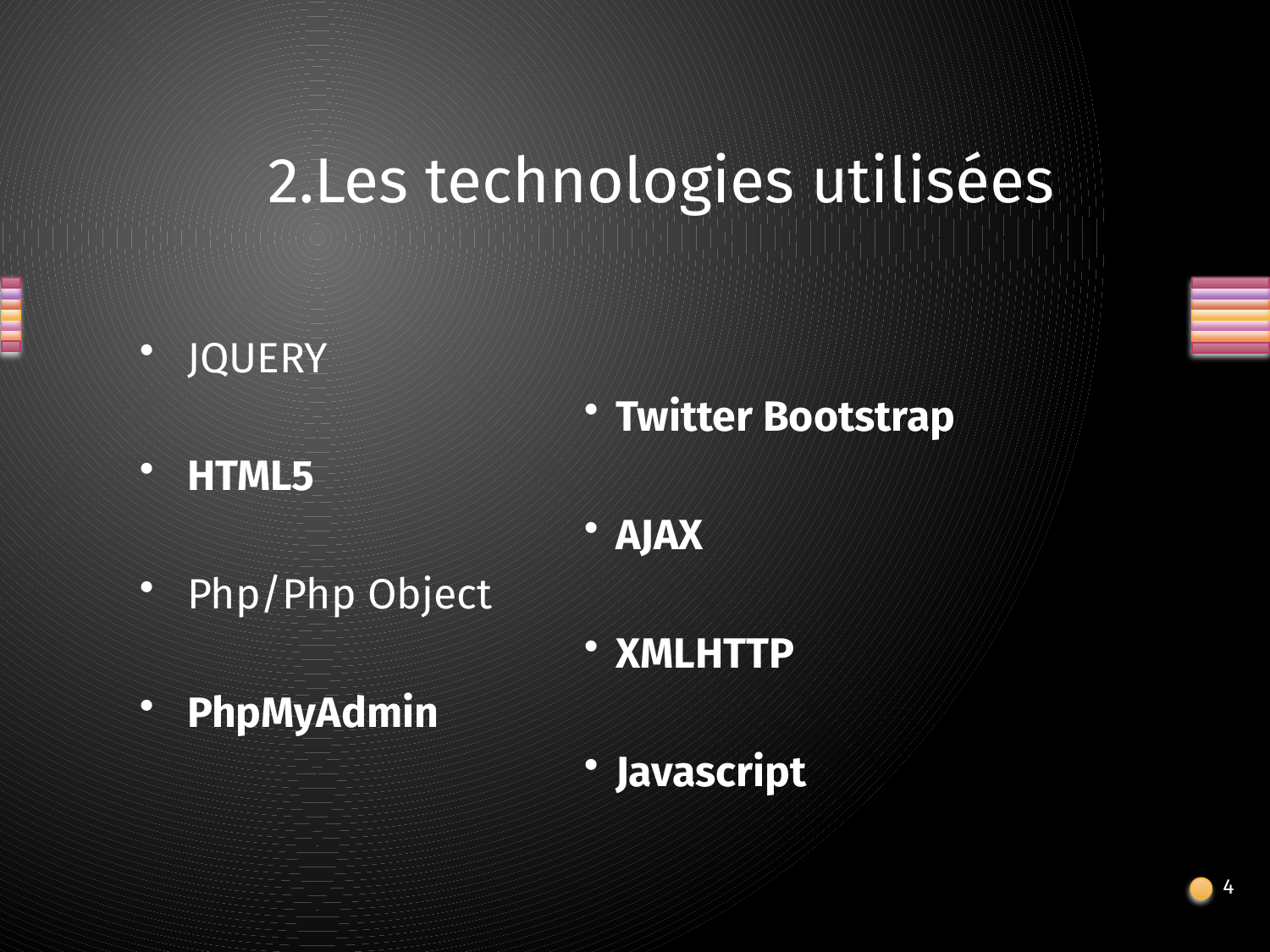

# 2.Les technologies utilisées

JQUERY
Twitter Bootstrap
HTML5
AJAX
Php/Php Object
XMLHTTP
PhpMyAdmin
Javascript

4